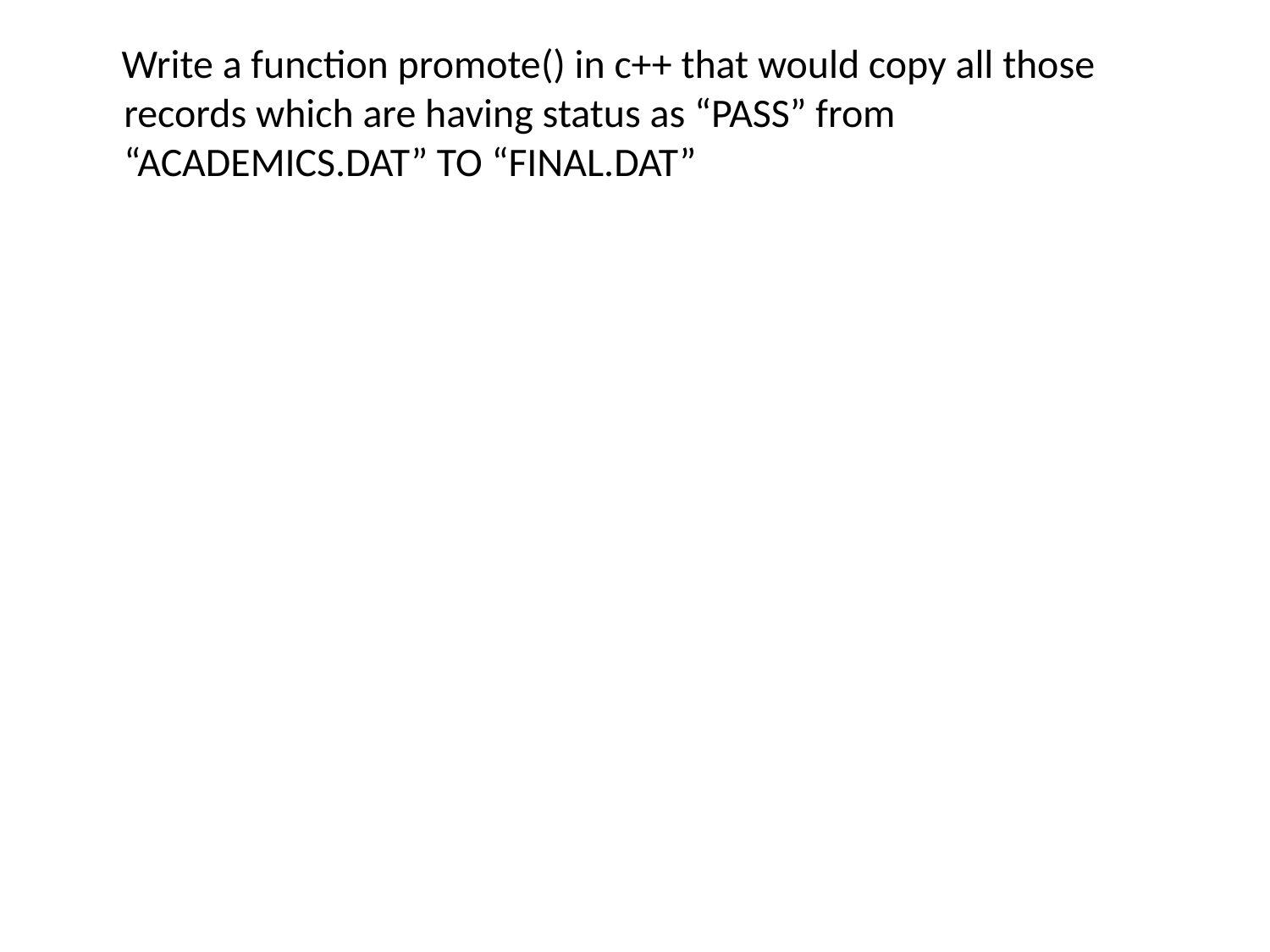

Write a function promote() in c++ that would copy all those records which are having status as “PASS” from “ACADEMICS.DAT” TO “FINAL.DAT”